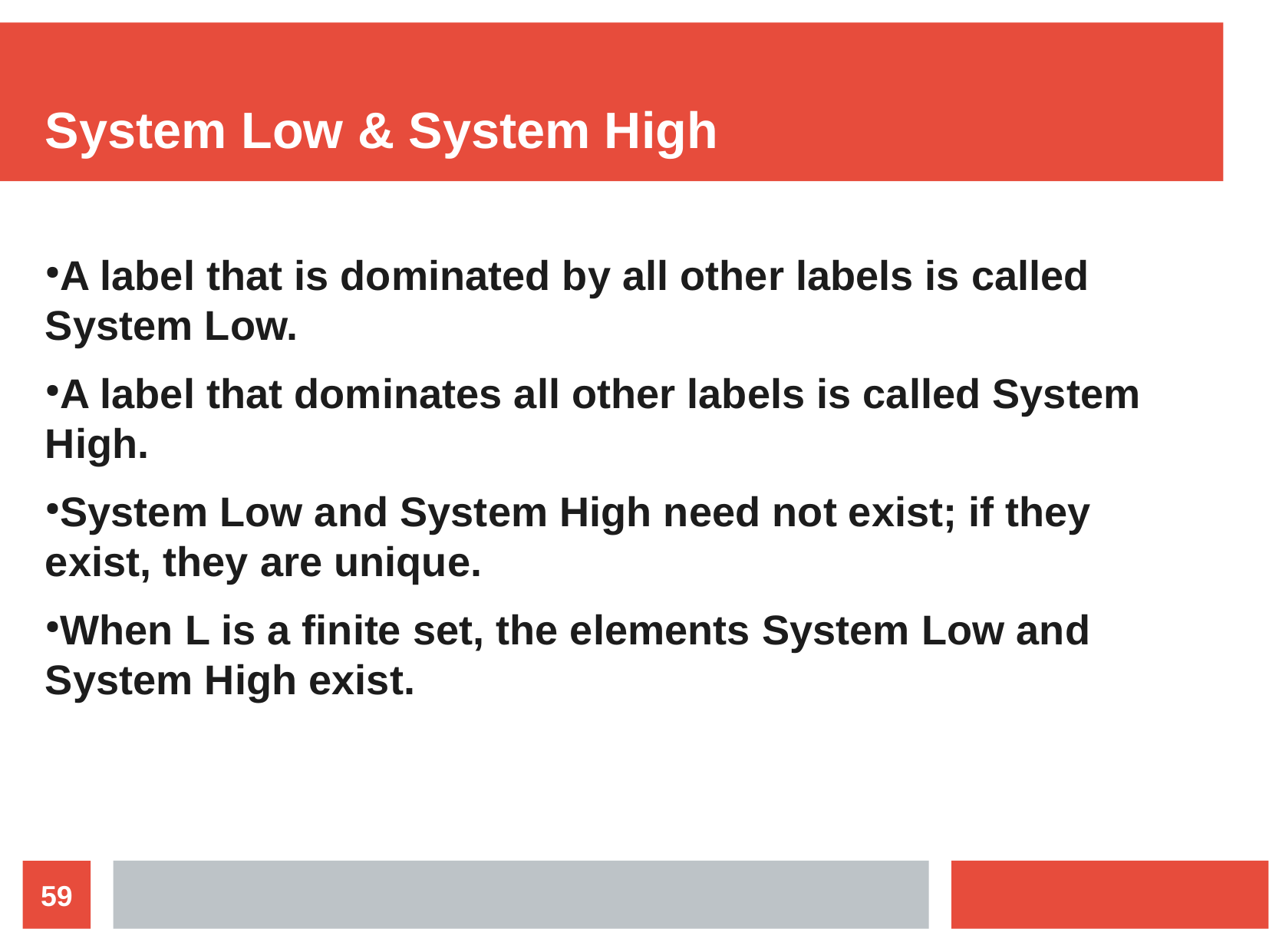

System Low & System High
A label that is dominated by all other labels is called System Low.
A label that dominates all other labels is called System High.
System Low and System High need not exist; if they exist, they are unique.
When L is a finite set, the elements System Low and System High exist.
59